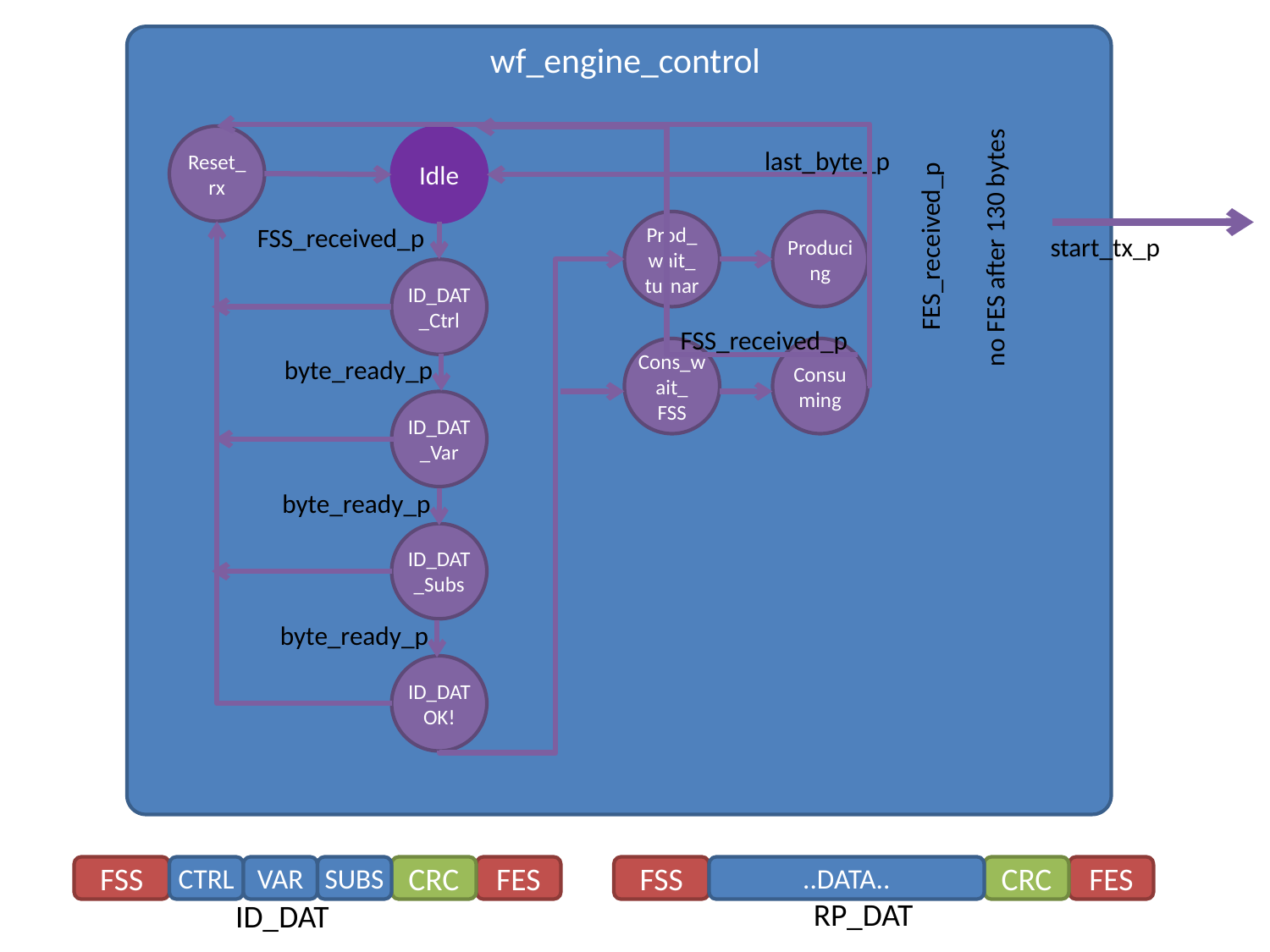

wf_engine_control
Reset_
rx
Idle
last_byte_p
Prod_
wait_
turnar
Producing
FSS_received_p
start_tx_p
FES_received_p
no FES after 130 bytes
ID_DAT_Ctrl
FSS_received_p
Cons_wait_
FSS
Consuming
byte_ready_p
ID_DAT_Var
byte_ready_p
ID_DAT_Subs
byte_ready_p
ID_DATOK!
FSS
CTRL
VAR
SUBS
CRC
FES
ID_DAT
FSS
..DATA..
CRC
FES
RP_DAT